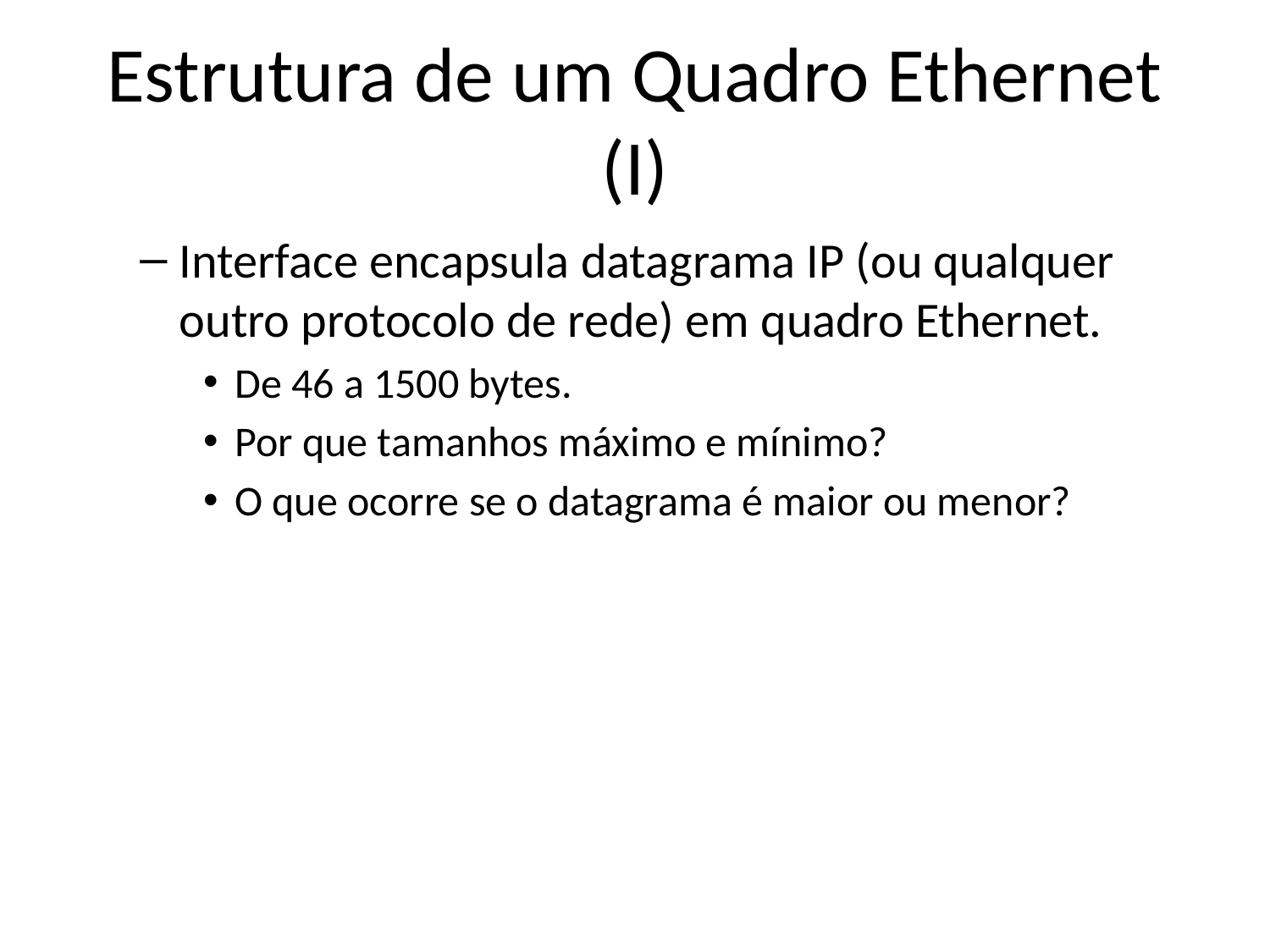

# Estrutura de um Quadro Ethernet (I)
Interface encapsula datagrama IP (ou qualquer outro protocolo de rede) em quadro Ethernet.
De 46 a 1500 bytes.
Por que tamanhos máximo e mínimo?
O que ocorre se o datagrama é maior ou menor?